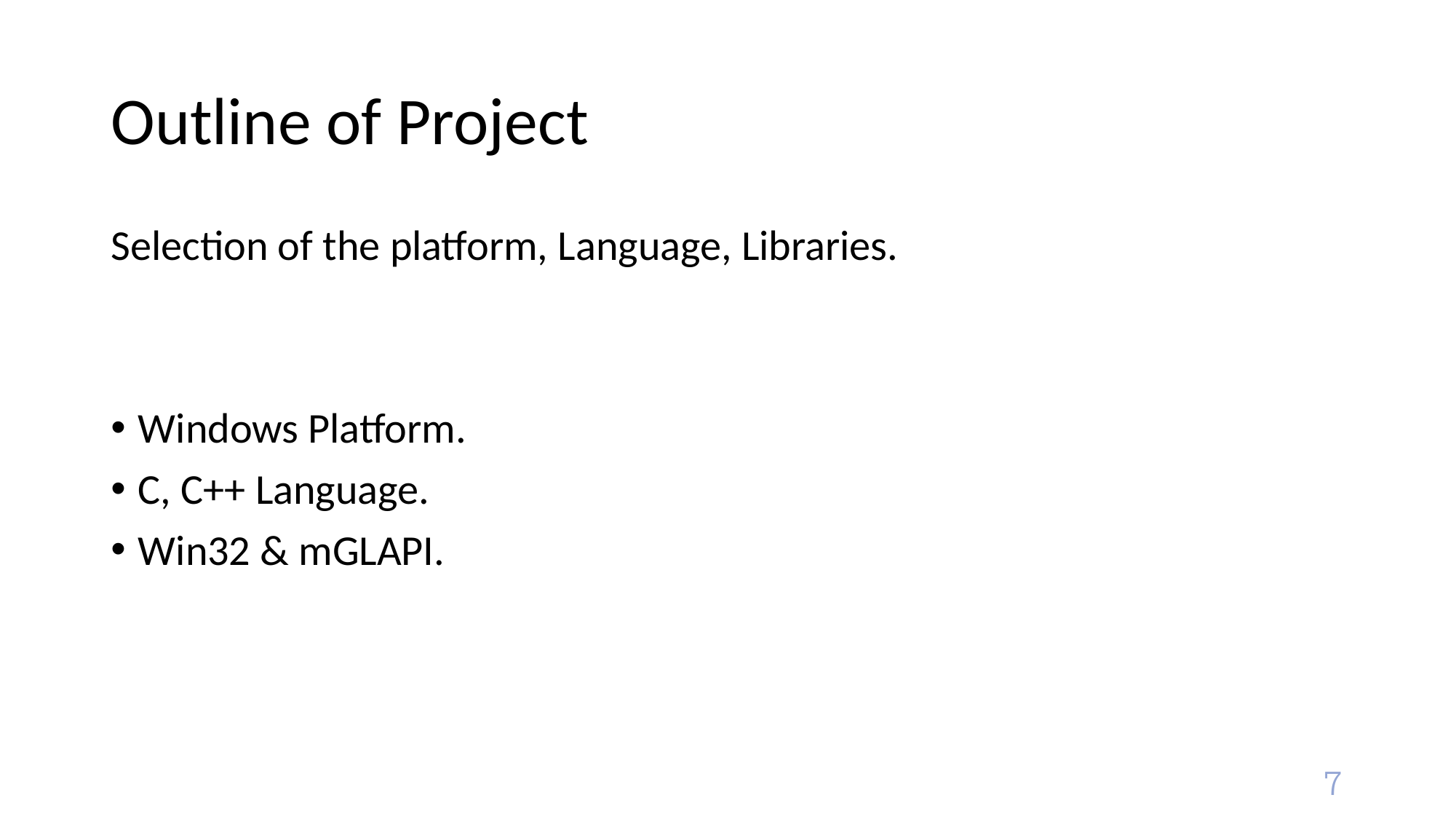

# Outline of Project
Selection of the platform, Language, Libraries.

Windows Platform.
C, C++ Language.
Win32 & mGLAPI.

7